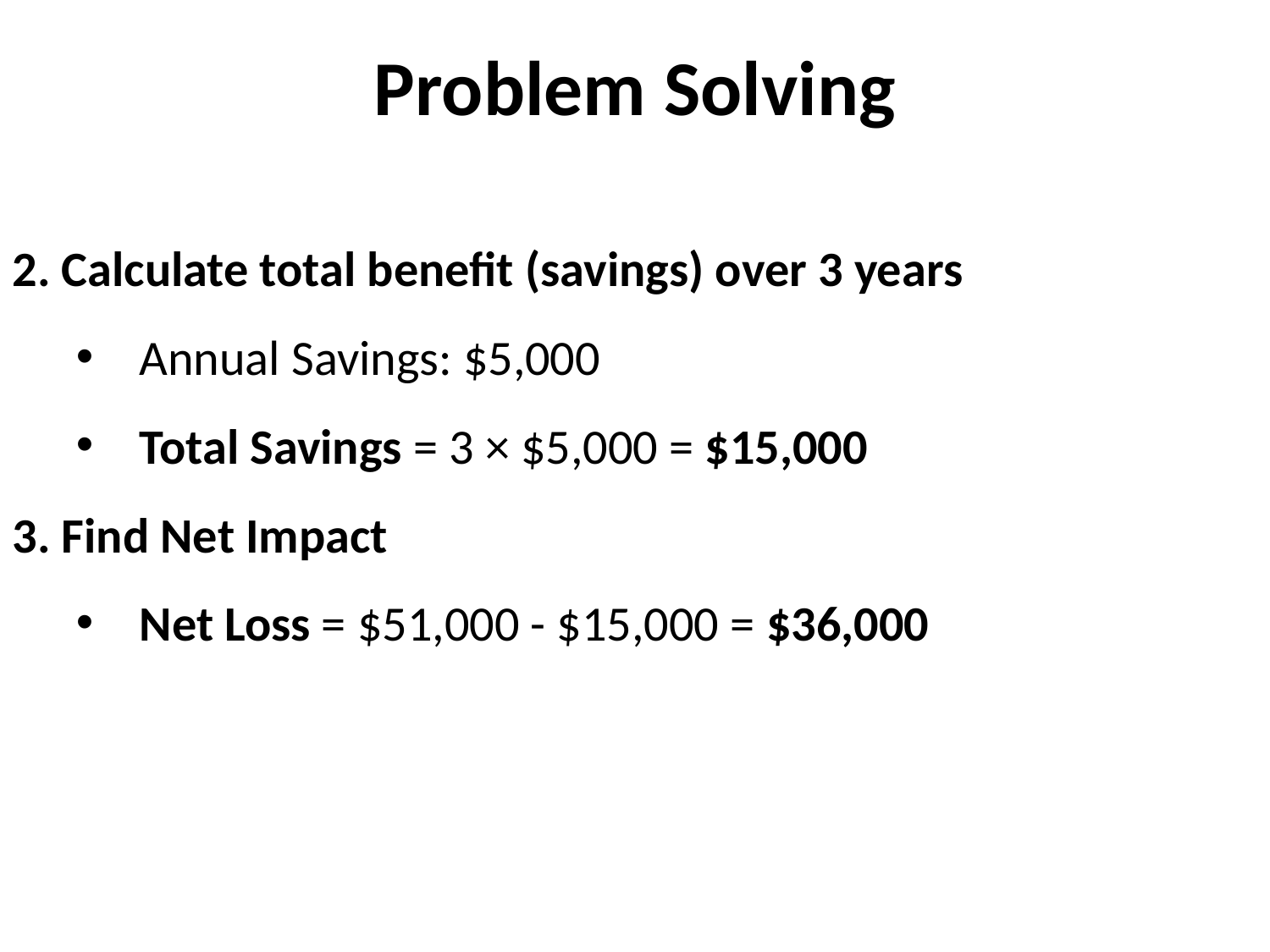

# Problem Solving
2. Calculate total benefit (savings) over 3 years
Annual Savings: $5,000
Total Savings = 3 × $5,000 = $15,000
3. Find Net Impact
Net Loss = $51,000 - $15,000 = $36,000